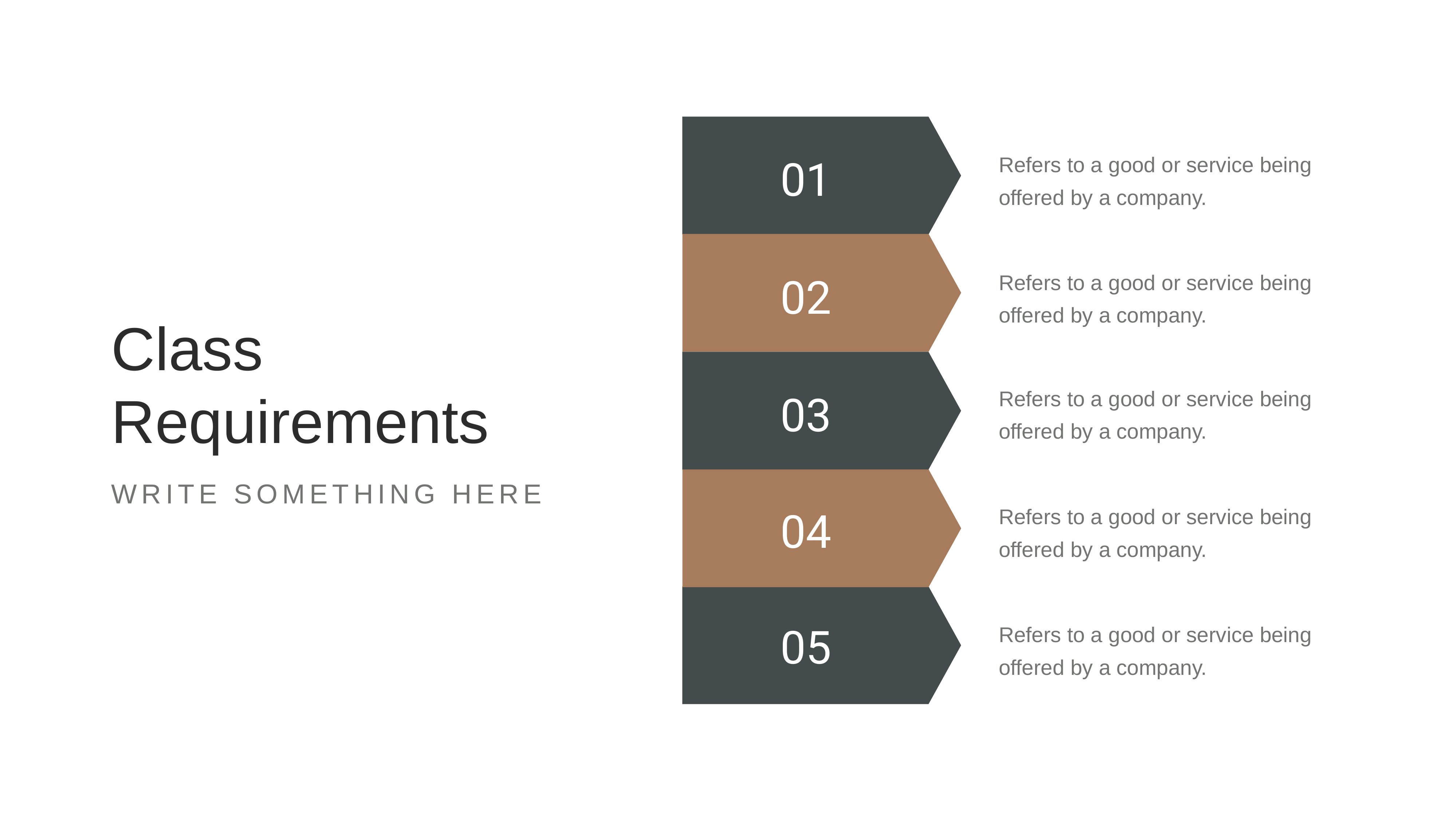

Refers to a good or service being offered by a company.
Refers to a good or service being offered by a company.
Refers to a good or service being offered by a company.
Refers to a good or service being offered by a company.
Refers to a good or service being offered by a company.
01

02
Class Requirements
WRITE SOMETHING HERE

03

04

05